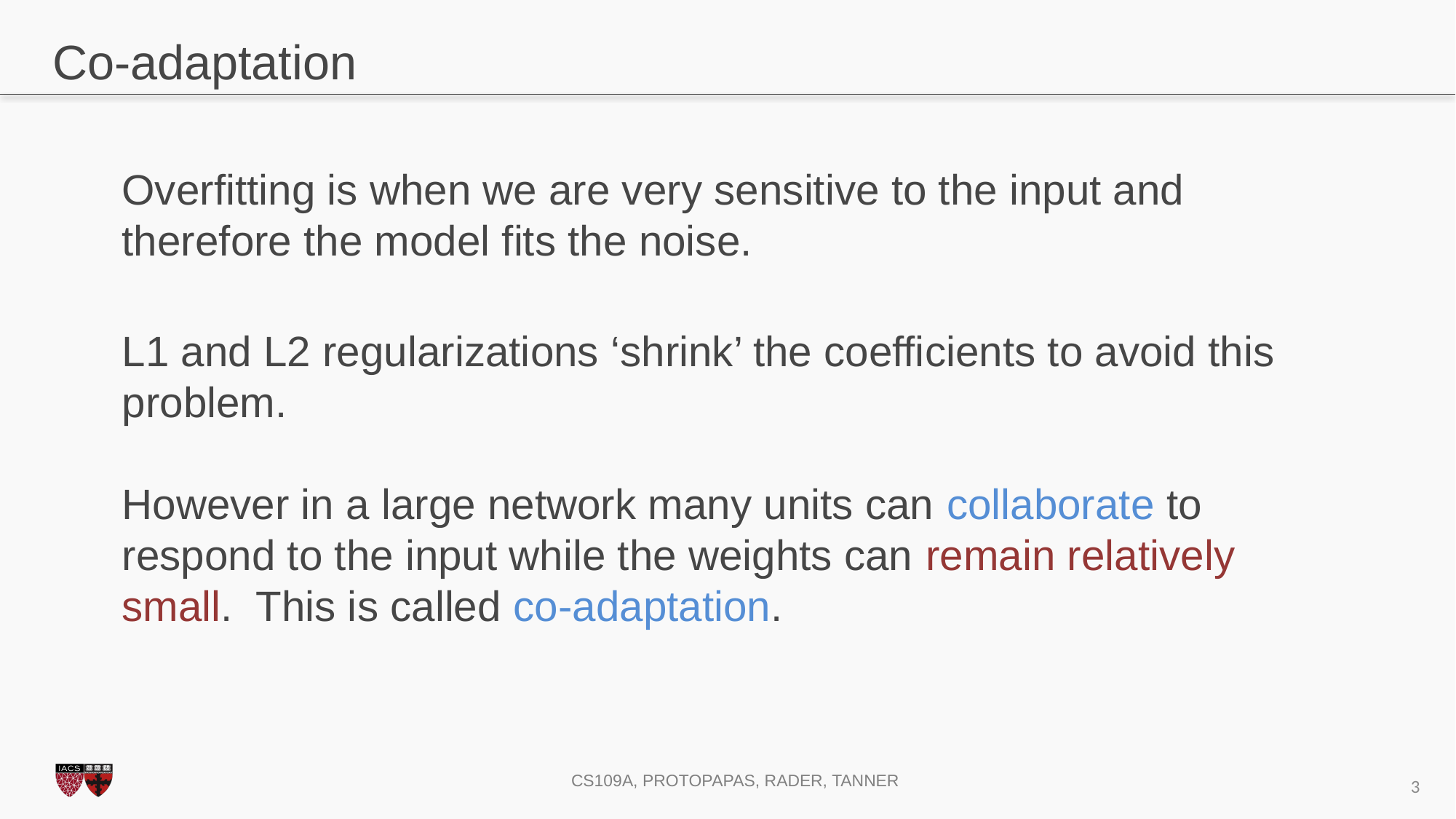

# Co-adaptation
Overfitting is when we are very sensitive to the input and therefore the model fits the noise.
L1 and L2 regularizations ‘shrink’ the coefficients to avoid this problem.
However in a large network many units can collaborate to respond to the input while the weights can remain relatively small.  This is called co-adaptation.
3